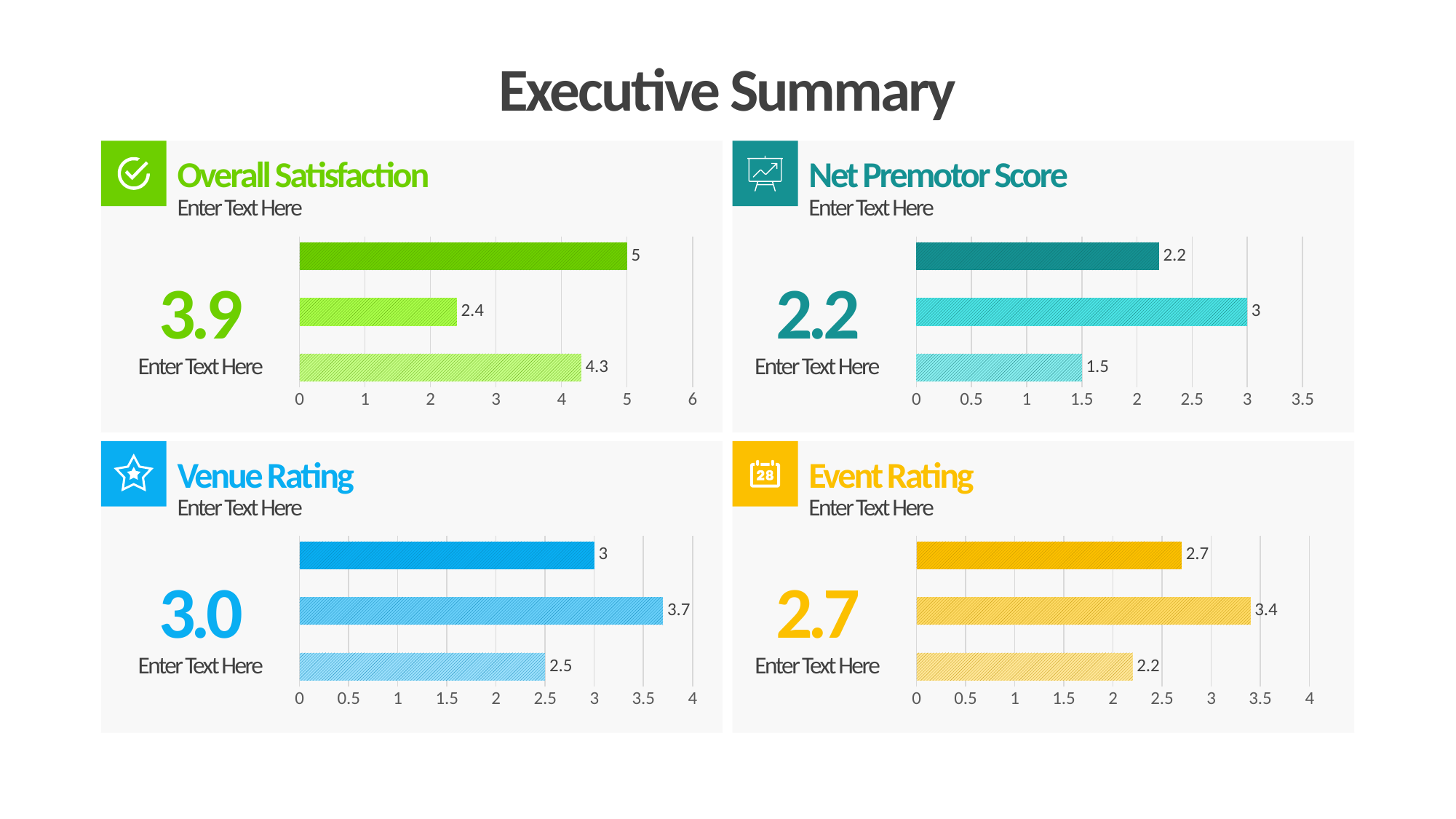

Executive Summary

Overall Satisfaction
Net Premotor Score
Enter Text Here
Enter Text Here

### Chart

| Category | Item 01 | Item 02 | Item 03 |
|---|---|---|---|
| 2018-19 | 4.3 | 2.4 | 5.0 |
3.9
Enter Text Here

### Chart

| Category | Item 01 | Item 02 | Item 03 |
|---|---|---|---|
| 2018-19 | 1.5 | 3.0 | 2.2 |
2.2
Enter Text Here

Venue Rating
Event Rating
Enter Text Here
Enter Text Here

### Chart

| Category | Item 01 | Item 02 | Item 03 |
|---|---|---|---|
| 2018-19 | 2.5 | 3.7 | 3.0 |
3.0
Enter Text Here

### Chart

| Category | Item 01 | Item 02 | Item 03 |
|---|---|---|---|
| 2018-19 | 2.2 | 3.4 | 2.7 |
2.7
Enter Text Here